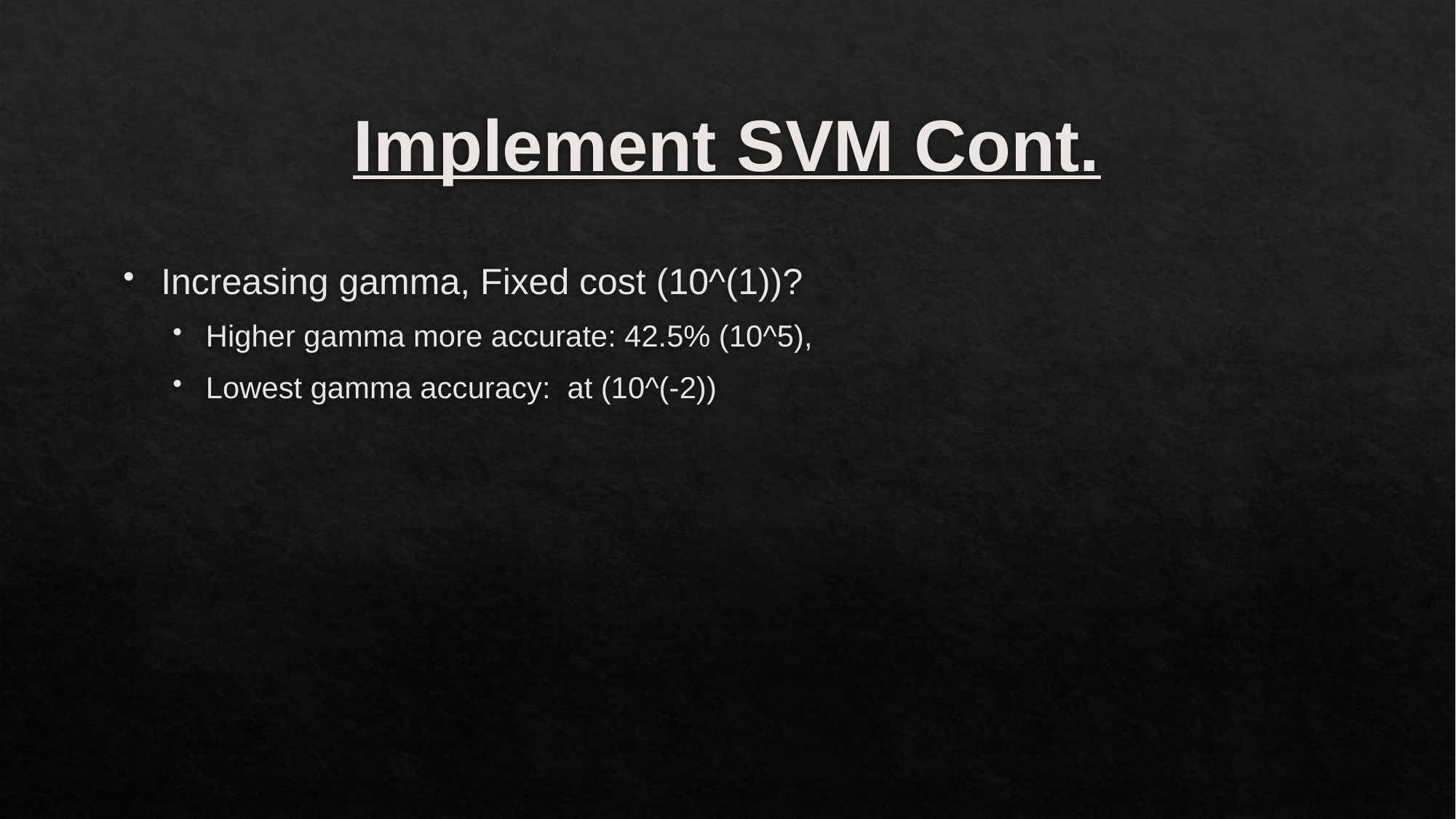

# Implement SVM Cont.
Increasing gamma, Fixed cost (10^(1))?
Higher gamma more accurate: 42.5% (10^5),
Lowest gamma accuracy:  at (10^(-2))